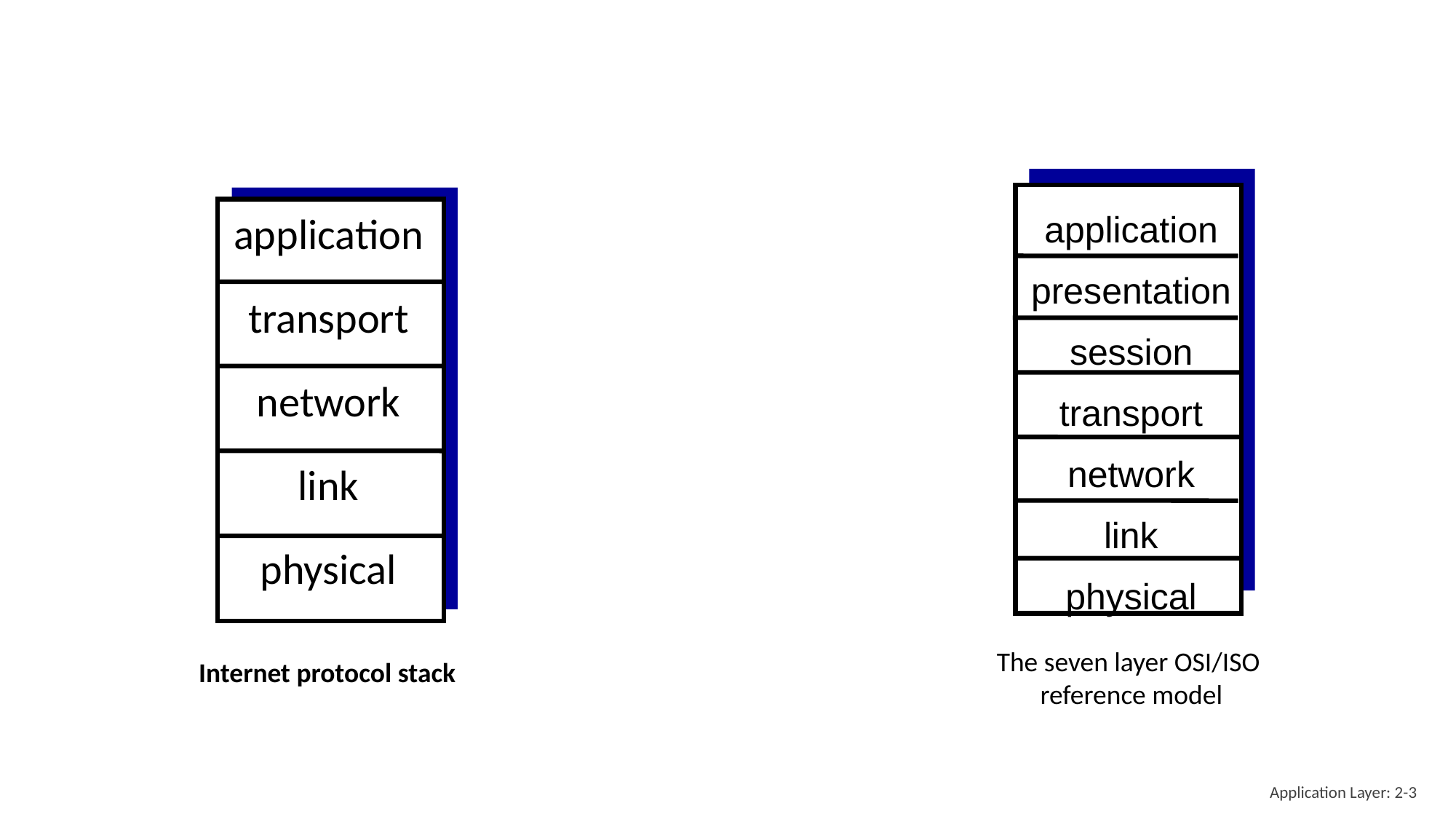

application

transport

network

link

physical

application

presentation

session

transport

network

link

physical

The seven layer OSI/ISO
reference model
# Internet protocol stack
Application Layer: 2-3